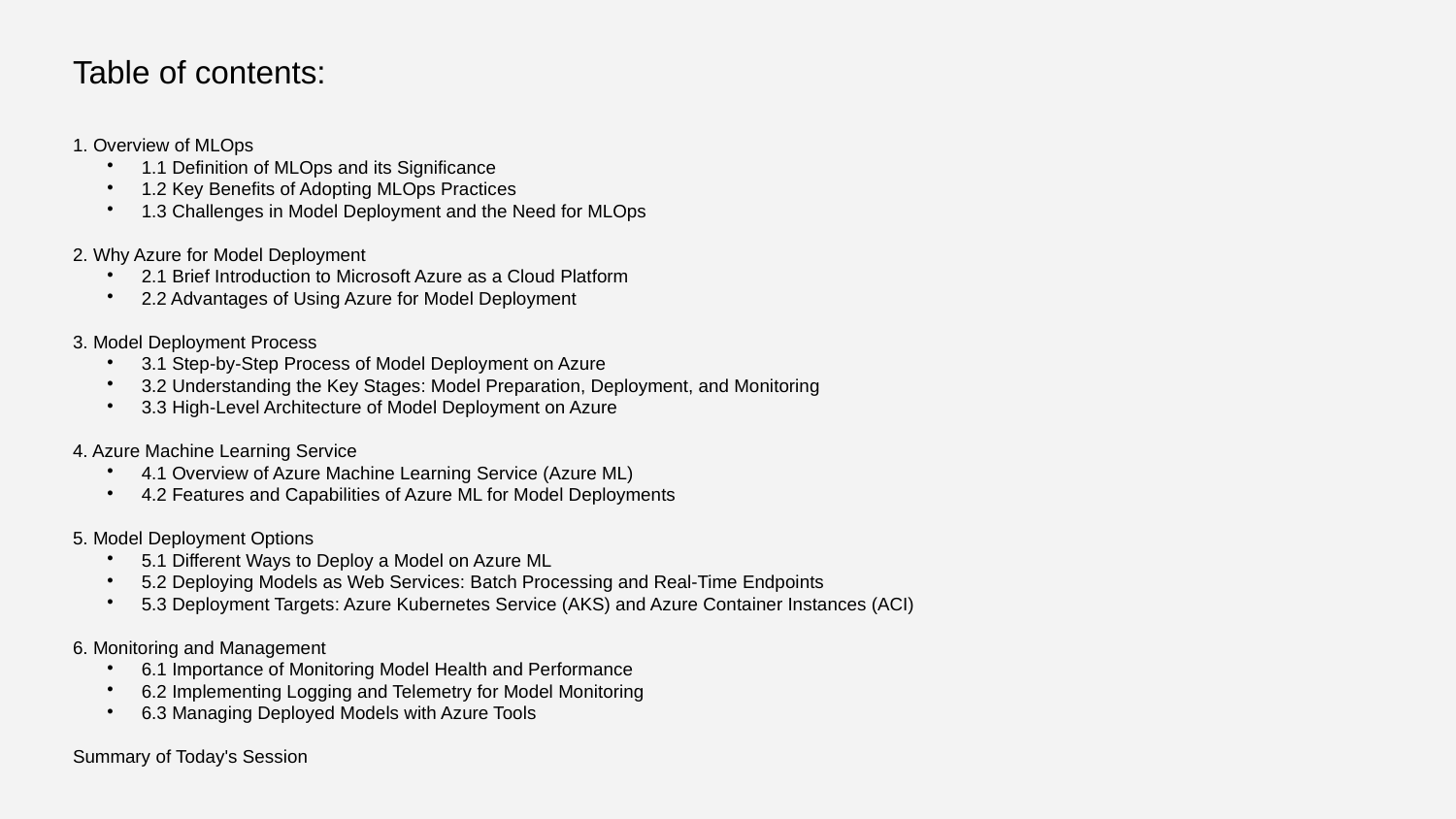

Table of contents:

1. Overview of MLOps
1.1 Definition of MLOps and its Significance
1.2 Key Benefits of Adopting MLOps Practices
1.3 Challenges in Model Deployment and the Need for MLOps

2. Why Azure for Model Deployment
2.1 Brief Introduction to Microsoft Azure as a Cloud Platform
2.2 Advantages of Using Azure for Model Deployment

3. Model Deployment Process
3.1 Step-by-Step Process of Model Deployment on Azure
3.2 Understanding the Key Stages: Model Preparation, Deployment, and Monitoring
3.3 High-Level Architecture of Model Deployment on Azure

4. Azure Machine Learning Service
4.1 Overview of Azure Machine Learning Service (Azure ML)
4.2 Features and Capabilities of Azure ML for Model Deployments

5. Model Deployment Options
5.1 Different Ways to Deploy a Model on Azure ML
5.2 Deploying Models as Web Services: Batch Processing and Real-Time Endpoints
5.3 Deployment Targets: Azure Kubernetes Service (AKS) and Azure Container Instances (ACI)

6. Monitoring and Management
6.1 Importance of Monitoring Model Health and Performance
6.2 Implementing Logging and Telemetry for Model Monitoring
6.3 Managing Deployed Models with Azure Tools

Summary of Today's Session